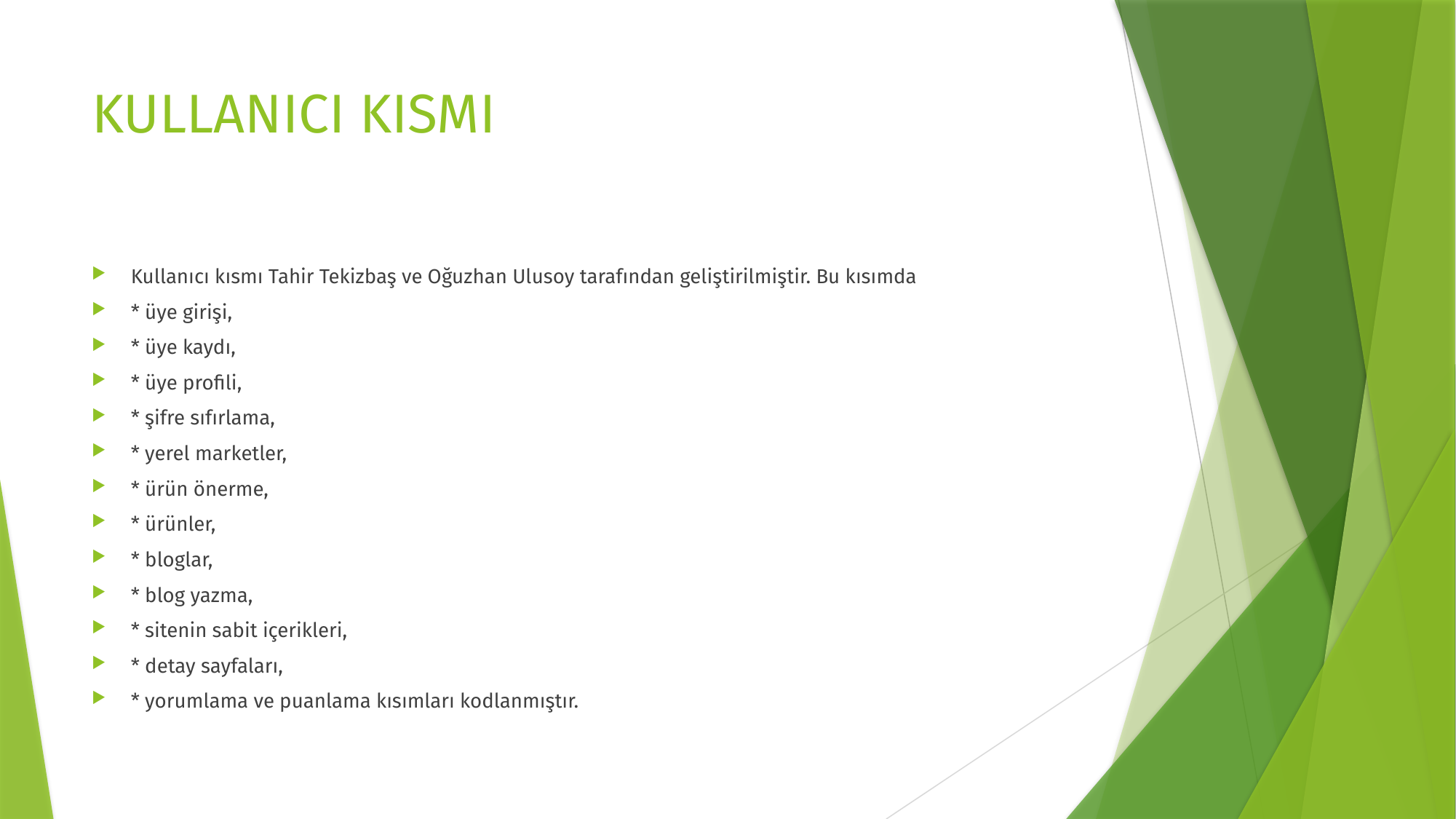

# KULLANICI KISMI
Kullanıcı kısmı Tahir Tekizbaş ve Oğuzhan Ulusoy tarafından geliştirilmiştir. Bu kısımda
* üye girişi,
* üye kaydı,
* üye profili,
* şifre sıfırlama,
* yerel marketler,
* ürün önerme,
* ürünler,
* bloglar,
* blog yazma,
* sitenin sabit içerikleri,
* detay sayfaları,
* yorumlama ve puanlama kısımları kodlanmıştır.